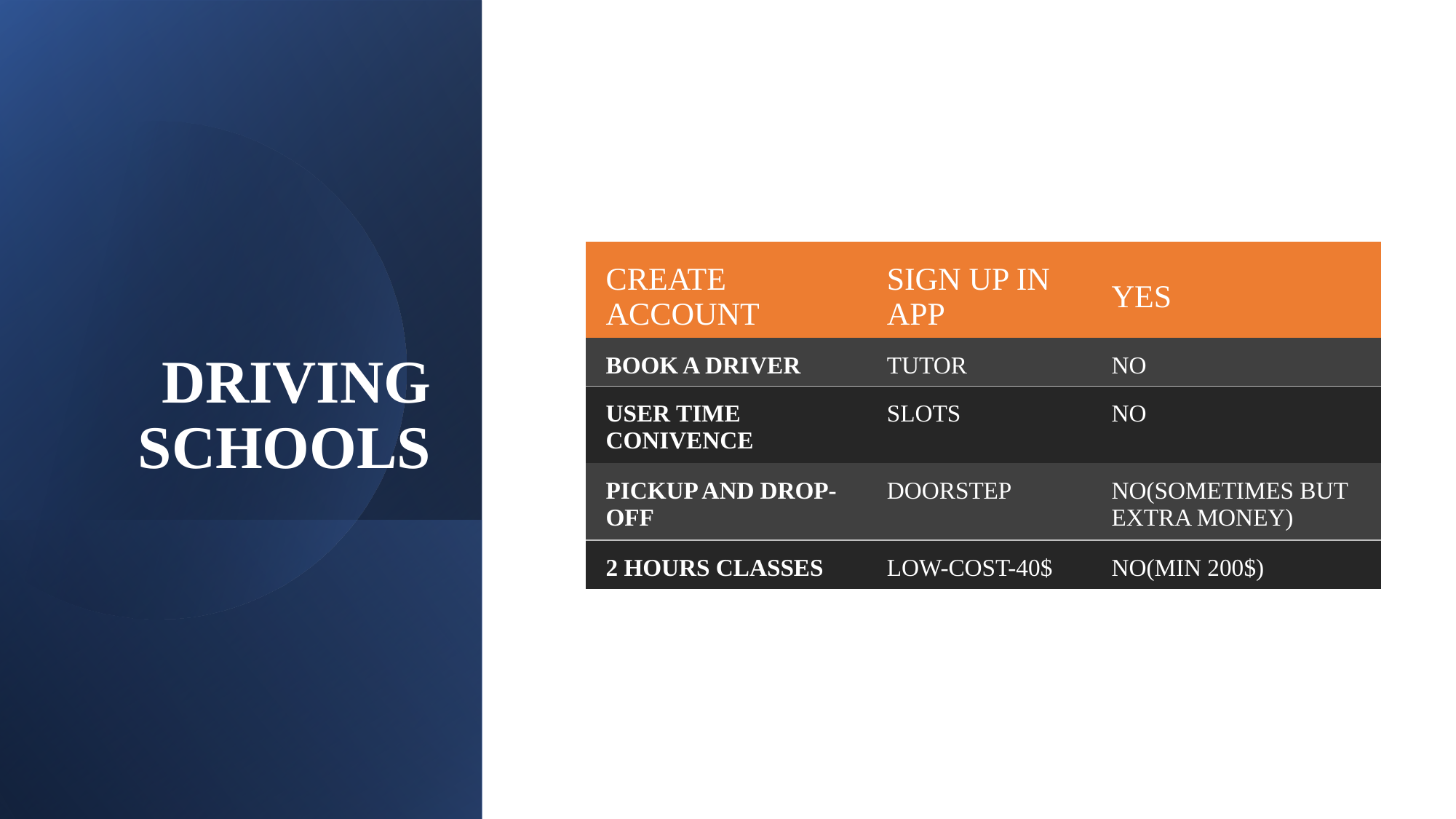

# DRIVING SCHOOLS
| CREATE ACCOUNT | SIGN UP IN APP | YES |
| --- | --- | --- |
| BOOK A DRIVER | TUTOR | NO |
| USER TIME CONIVENCE | SLOTS | NO |
| PICKUP AND DROP-OFF | DOORSTEP | NO(SOMETIMES BUT EXTRA MONEY) |
| 2 HOURS CLASSES | LOW-COST-40$ | NO(MIN 200$) |